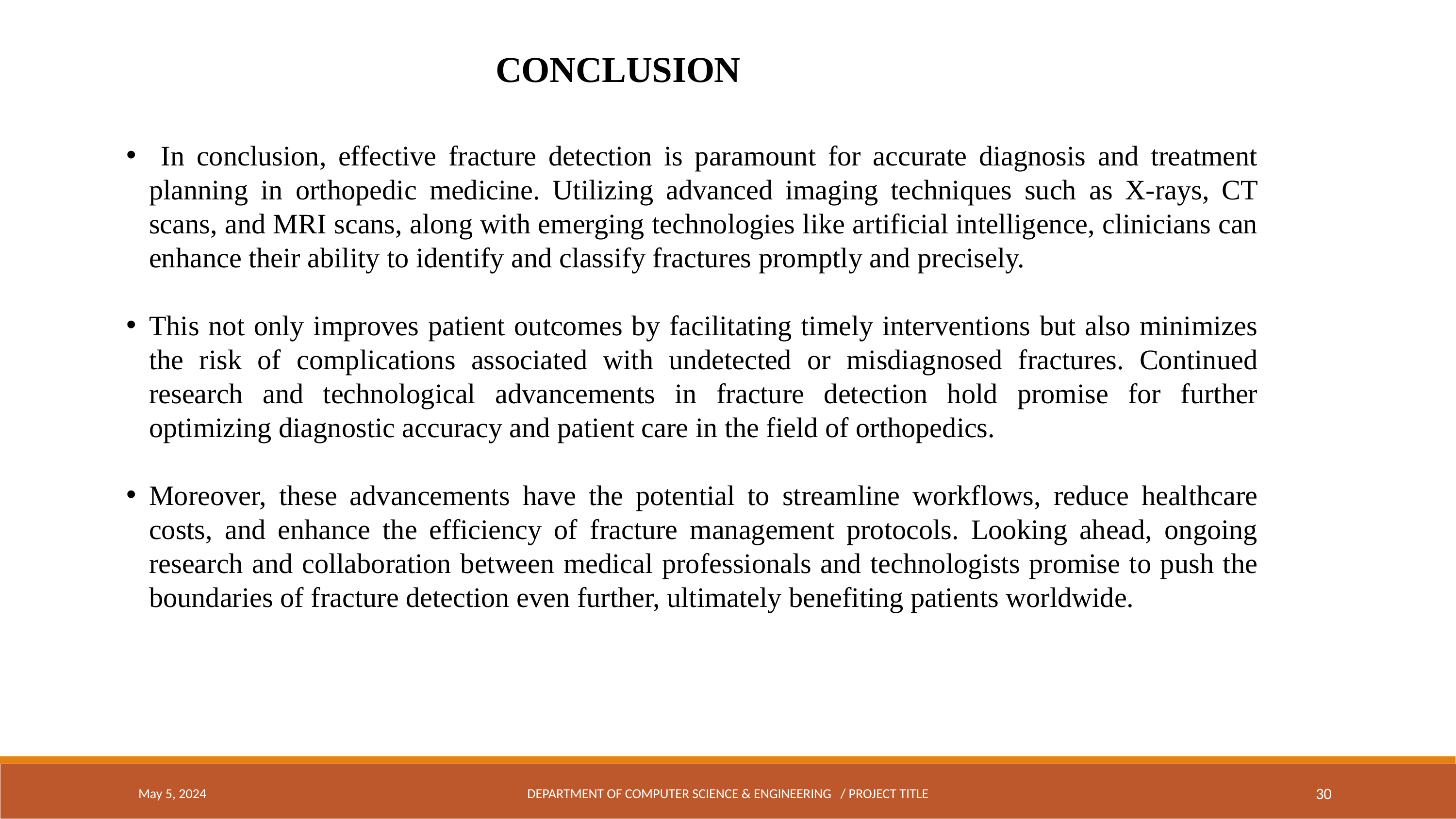

CONCLUSION
 In conclusion, effective fracture detection is paramount for accurate diagnosis and treatment planning in orthopedic medicine. Utilizing advanced imaging techniques such as X-rays, CT scans, and MRI scans, along with emerging technologies like artificial intelligence, clinicians can enhance their ability to identify and classify fractures promptly and precisely.

This not only improves patient outcomes by facilitating timely interventions but also minimizes the risk of complications associated with undetected or misdiagnosed fractures. Continued research and technological advancements in fracture detection hold promise for further optimizing diagnostic accuracy and patient care in the field of orthopedics.

Moreover, these advancements have the potential to streamline workflows, reduce healthcare costs, and enhance the efficiency of fracture management protocols. Looking ahead, ongoing research and collaboration between medical professionals and technologists promise to push the boundaries of fracture detection even further, ultimately benefiting patients worldwide.

May 5, 2024
DEPARTMENT OF COMPUTER SCIENCE & ENGINEERING   / PROJECT TITLE
30